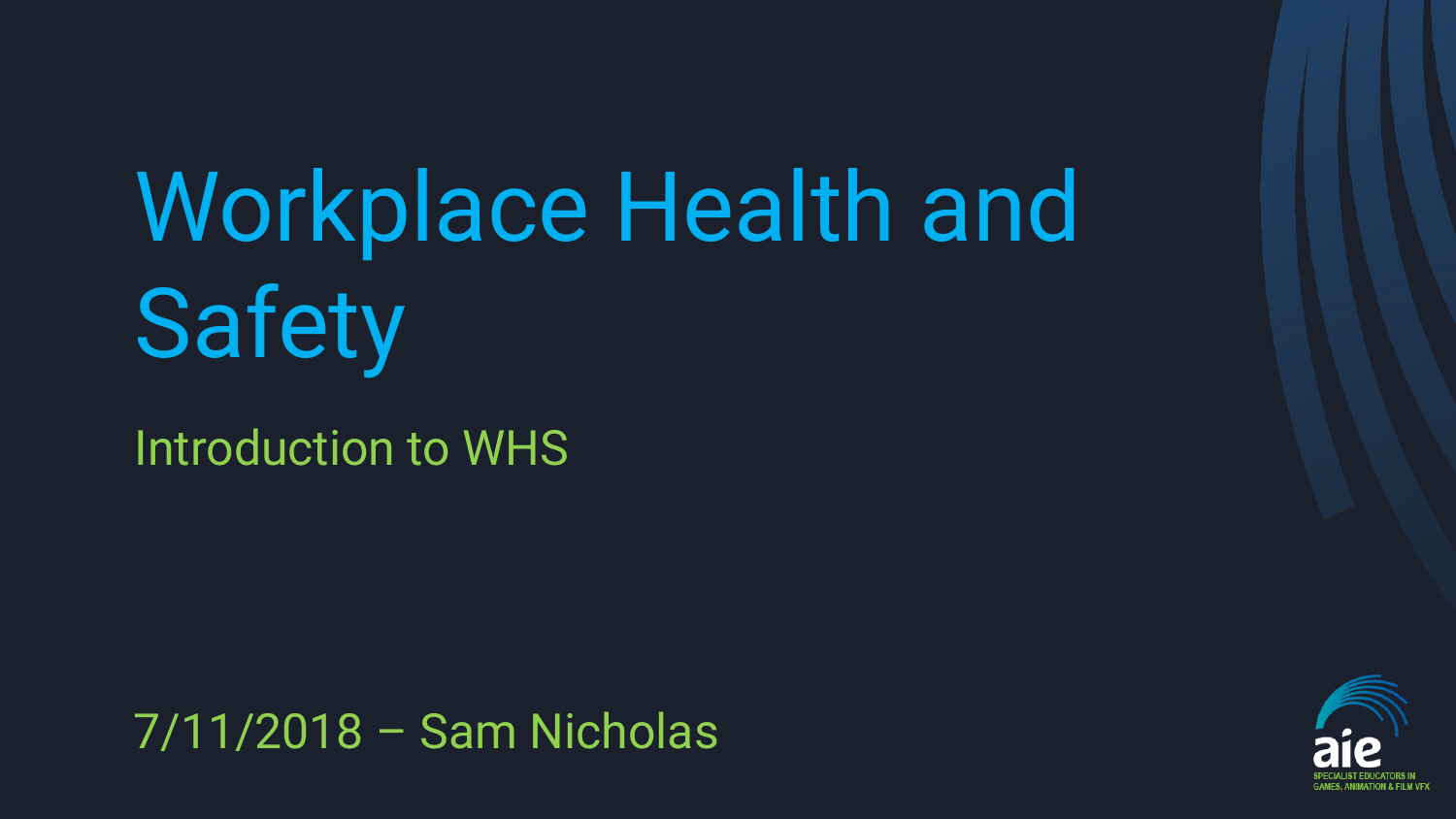

Workplace Health and Safety
Introduction to WHS
7/11/2018 – Sam Nicholas